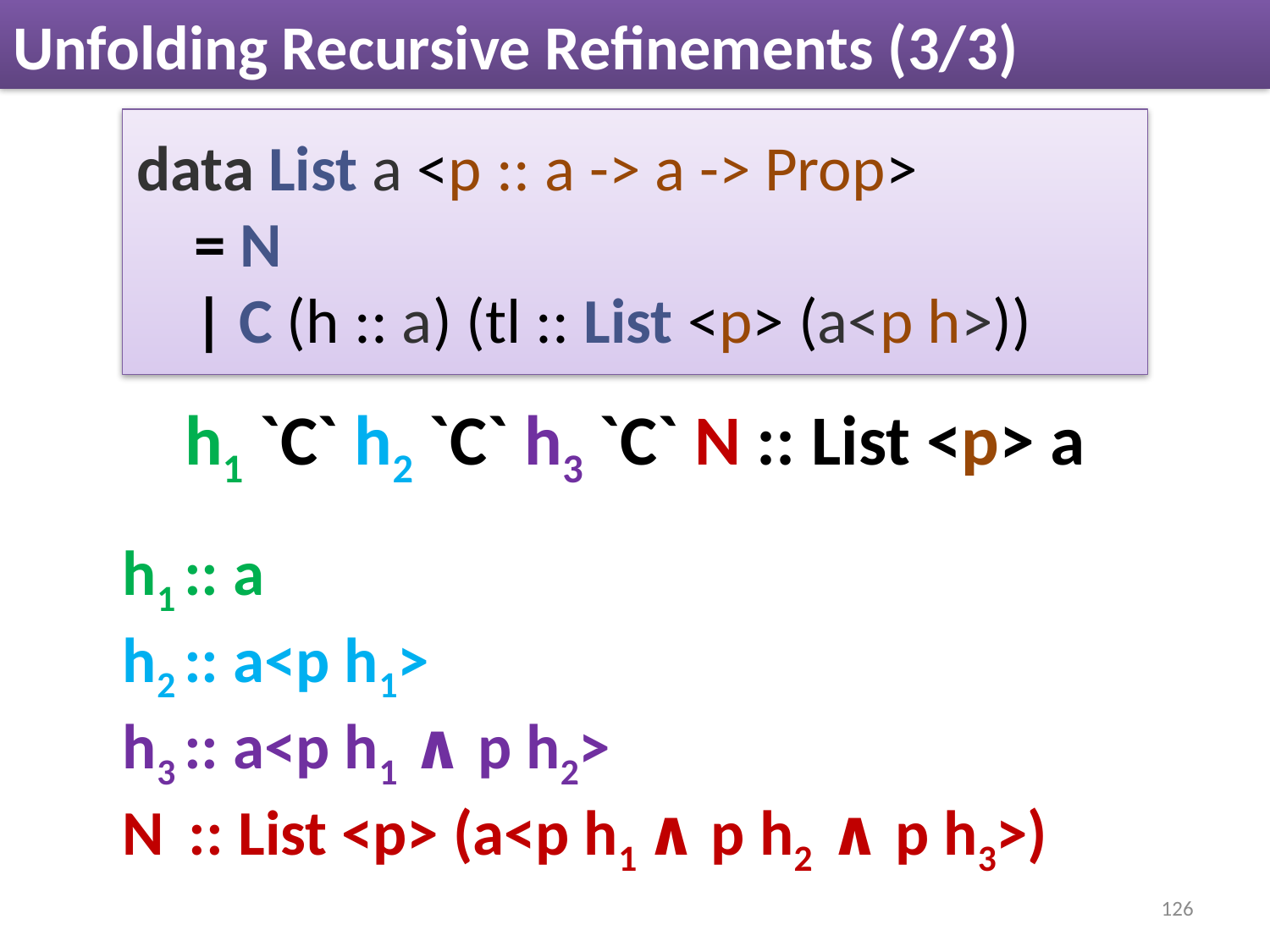

# Unfolding Recursive Refinements (3/3)
 data List a <p :: a -> a -> Prop>
     = N
     | C (h :: a) (tl :: List <p> (a<p h>))
h1 `C` h2 `C` h3 `C` N :: List <p> a
h1 :: a
h2 :: a<p h1>
h3 :: a<p h1 ∧ p h2>
N  :: List <p> (a<p h1 ∧ p h2  ∧ p h3>)
126